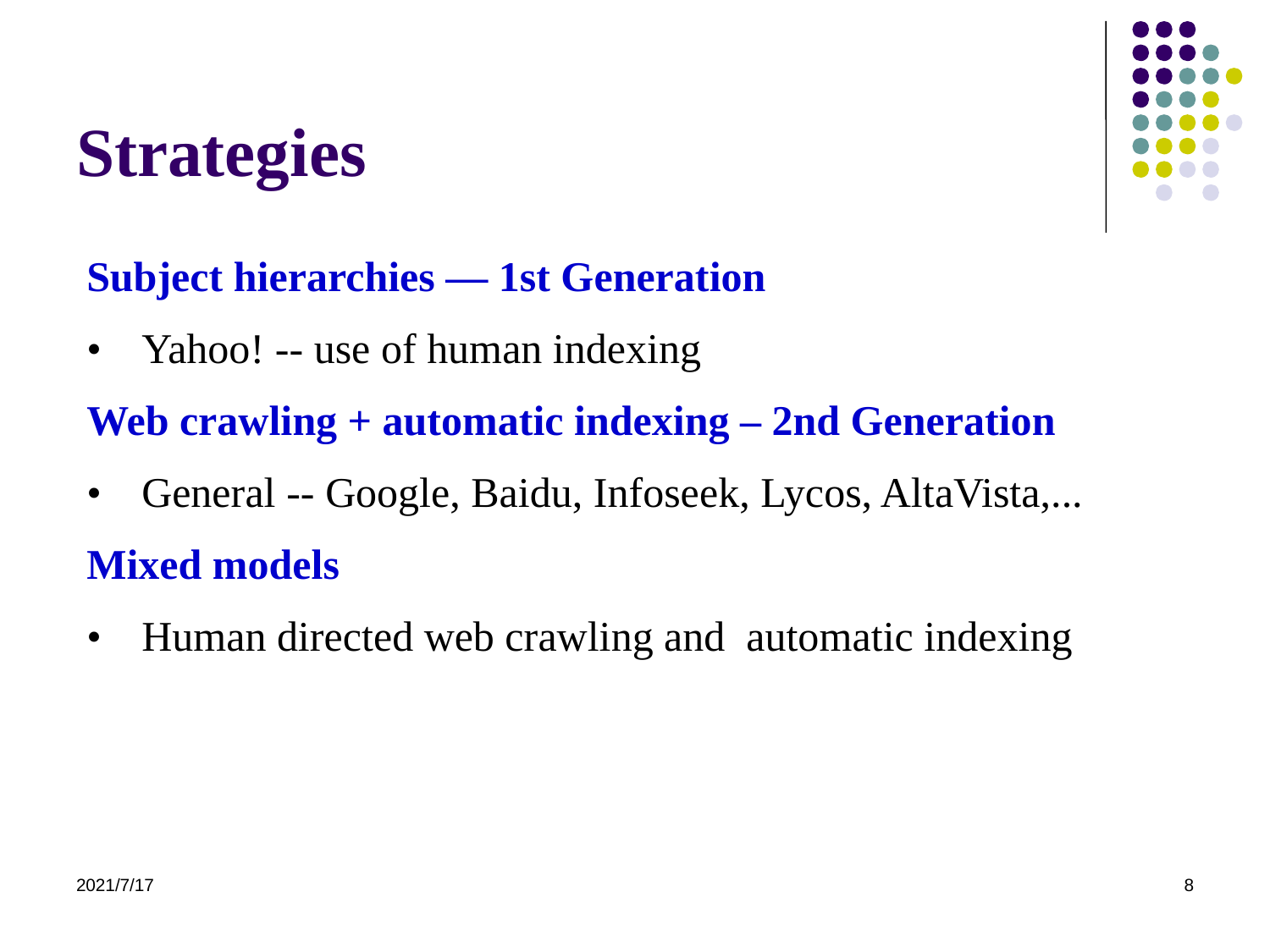

# Strategies
Subject hierarchies — 1st Generation
•  	Yahoo! -- use of human indexing
Web crawling + automatic indexing – 2nd Generation
•  	General -- Google, Baidu, Infoseek, Lycos, AltaVista,...
Mixed models
•   	Human directed web crawling and  automatic indexing
2021/7/17
8